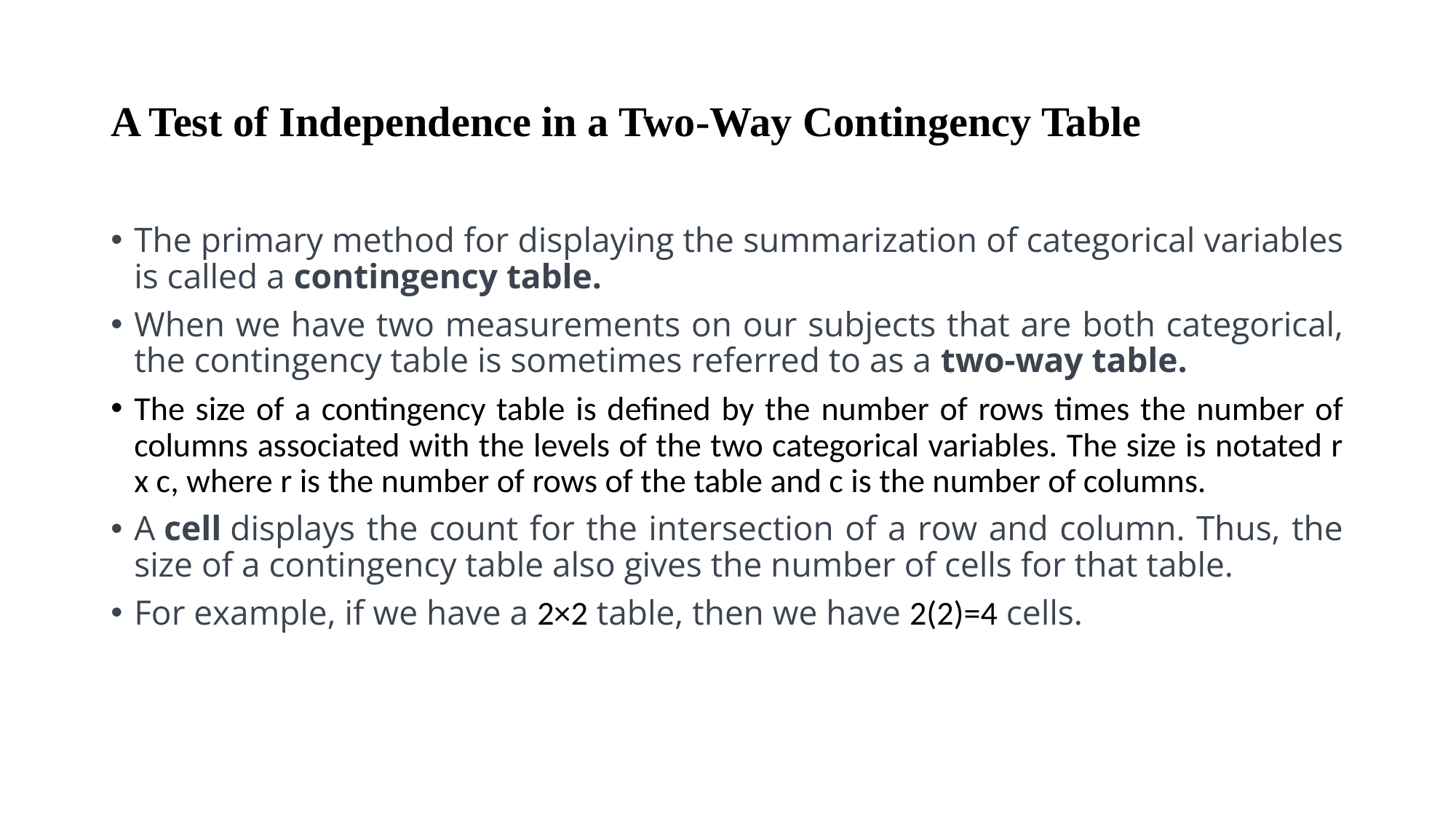

# A Test of Independence in a Two-Way Contingency Table
The primary method for displaying the summarization of categorical variables is called a contingency table.
When we have two measurements on our subjects that are both categorical, the contingency table is sometimes referred to as a two-way table.
The size of a contingency table is defined by the number of rows times the number of columns associated with the levels of the two categorical variables. The size is notated r x c, where r is the number of rows of the table and c is the number of columns.
A cell displays the count for the intersection of a row and column. Thus, the size of a contingency table also gives the number of cells for that table.
For example, if we have a 2×2 table, then we have 2(2)=4 cells.